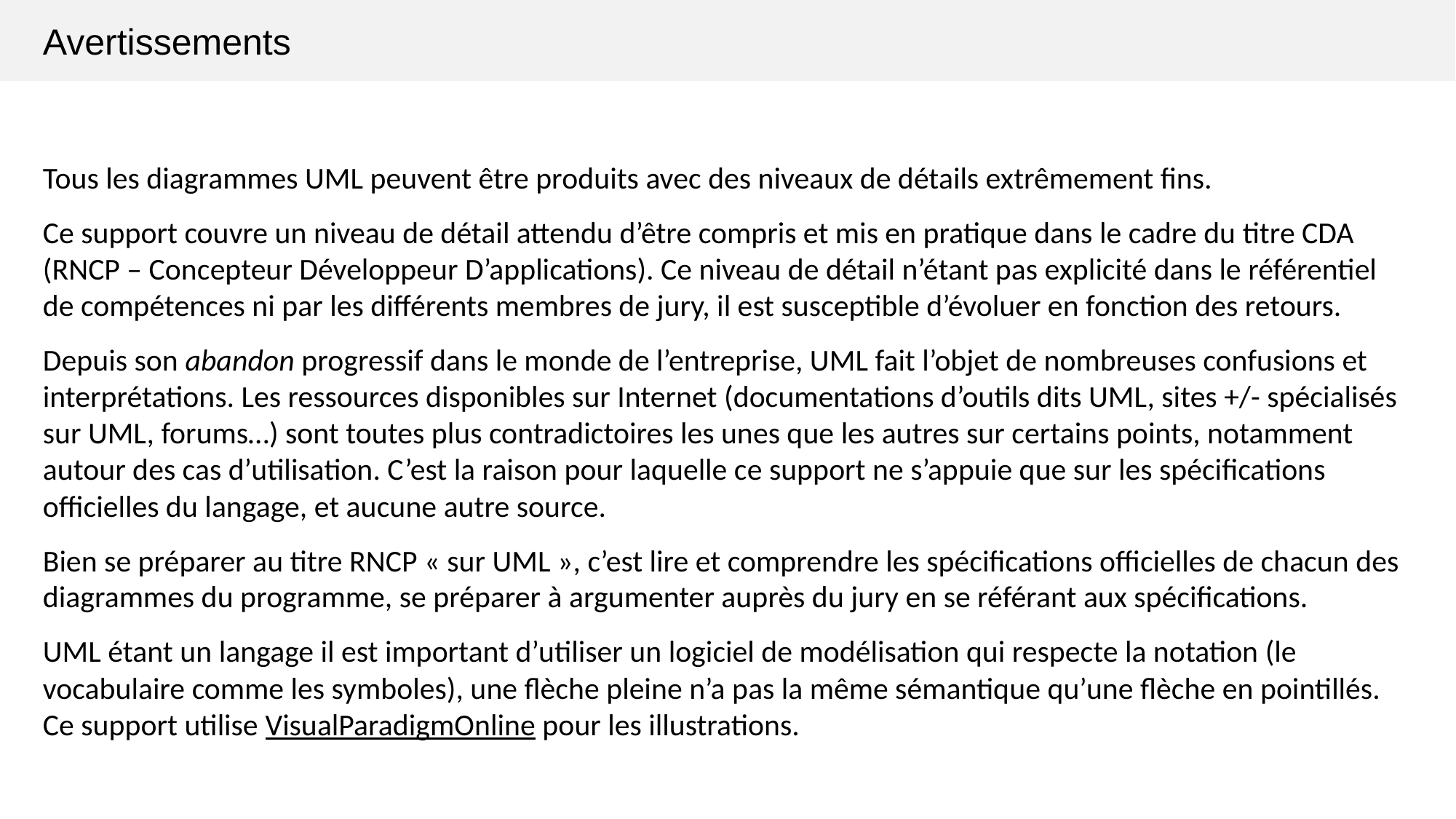

Avertissements
Tous les diagrammes UML peuvent être produits avec des niveaux de détails extrêmement fins.
Ce support couvre un niveau de détail attendu d’être compris et mis en pratique dans le cadre du titre CDA (RNCP – Concepteur Développeur D’applications). Ce niveau de détail n’étant pas explicité dans le référentiel de compétences ni par les différents membres de jury, il est susceptible d’évoluer en fonction des retours.
Depuis son abandon progressif dans le monde de l’entreprise, UML fait l’objet de nombreuses confusions et interprétations. Les ressources disponibles sur Internet (documentations d’outils dits UML, sites +/- spécialisés sur UML, forums…) sont toutes plus contradictoires les unes que les autres sur certains points, notamment autour des cas d’utilisation. C’est la raison pour laquelle ce support ne s’appuie que sur les spécifications officielles du langage, et aucune autre source.
Bien se préparer au titre RNCP « sur UML », c’est lire et comprendre les spécifications officielles de chacun des diagrammes du programme, se préparer à argumenter auprès du jury en se référant aux spécifications.
UML étant un langage il est important d’utiliser un logiciel de modélisation qui respecte la notation (le vocabulaire comme les symboles), une flèche pleine n’a pas la même sémantique qu’une flèche en pointillés. Ce support utilise VisualParadigmOnline pour les illustrations.